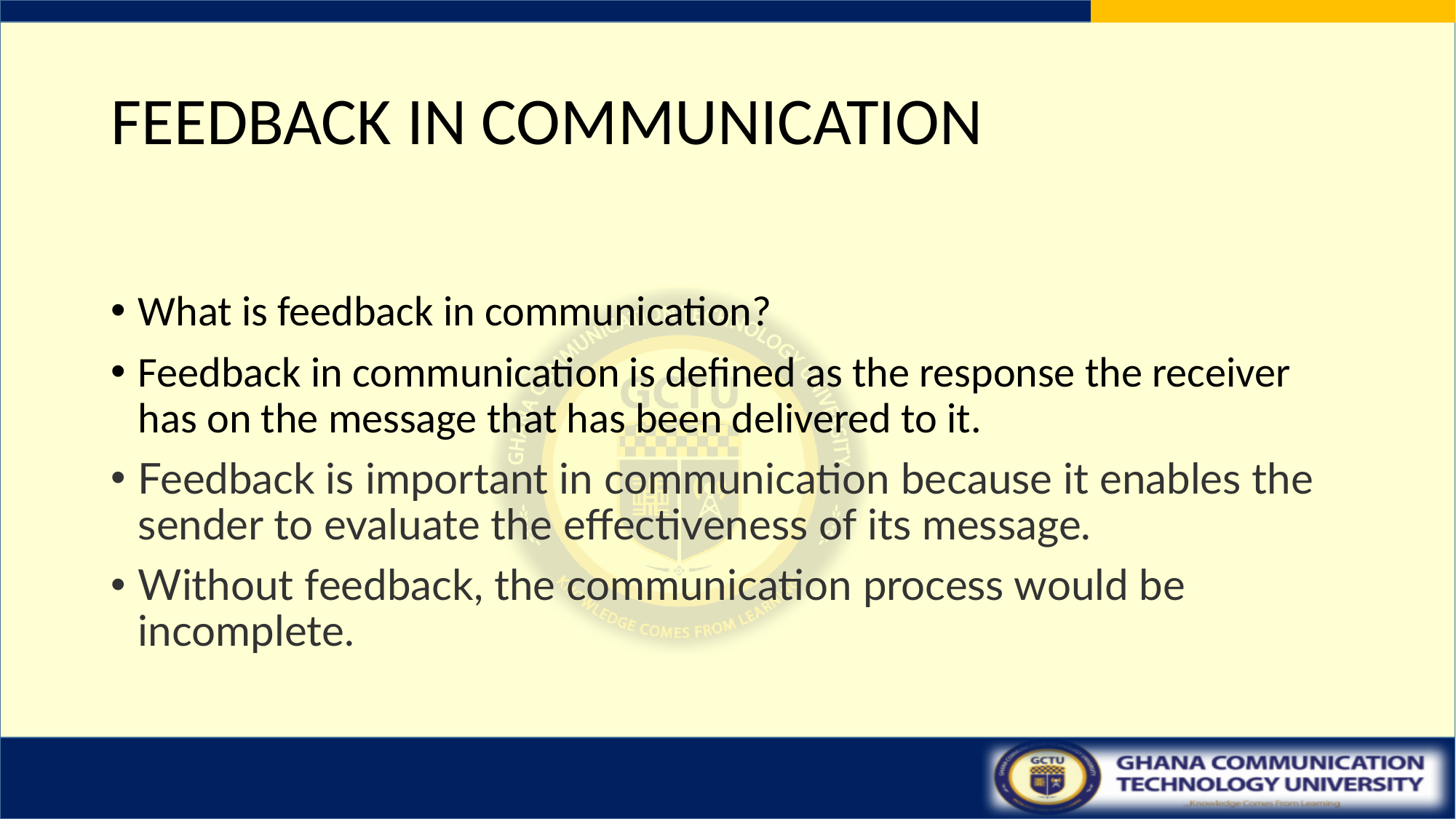

# FEEDBACK IN COMMUNICATION

What is feedback in communication?
Feedback in communication is defined as the response the receiver has on the message that has been delivered to it.
Feedback is important in communication because it enables the sender to evaluate the effectiveness of its message.
Without feedback, the communication process would be incomplete.